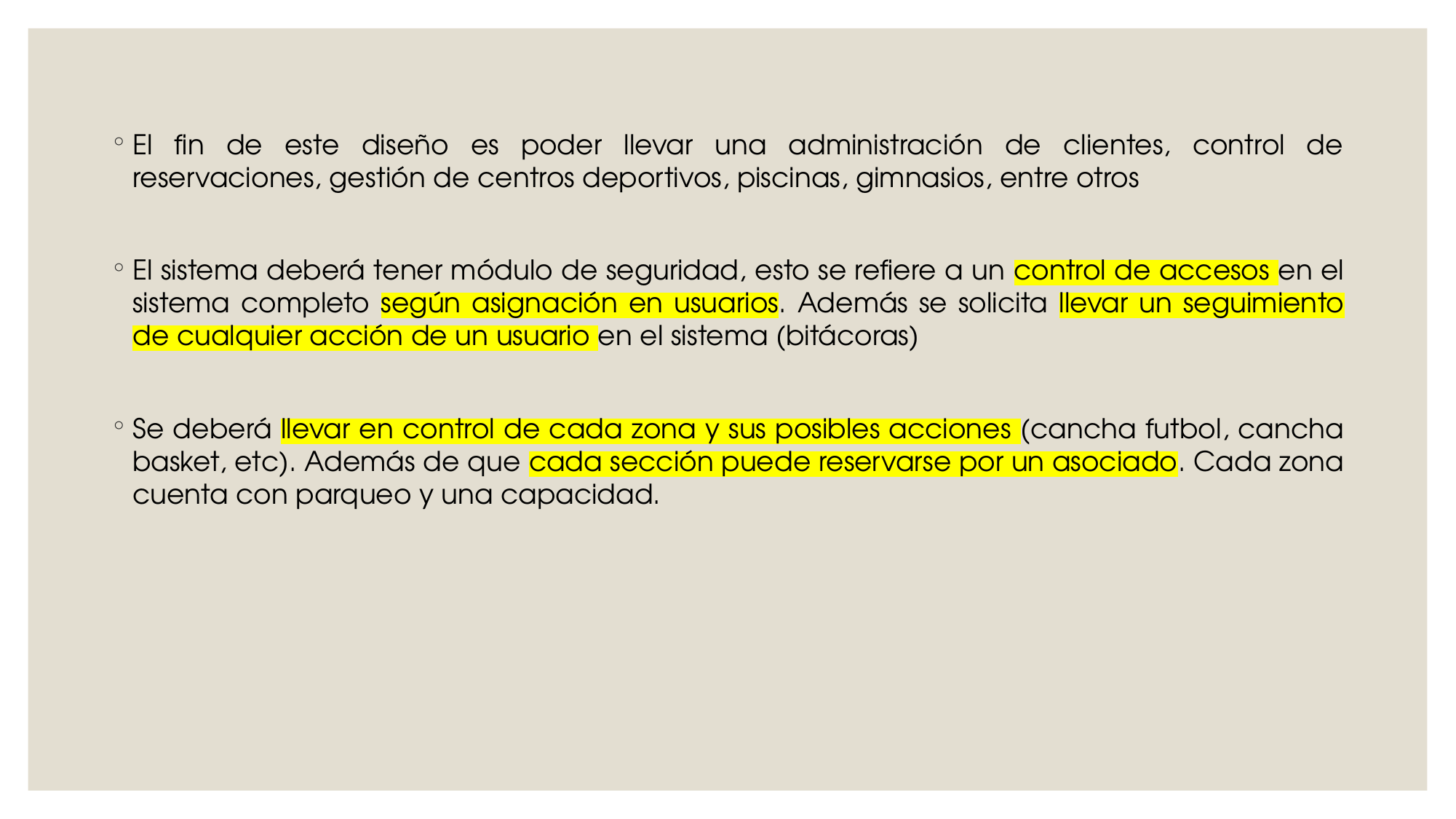

El fin de este diseño es poder llevar una administración de clientes, control de reservaciones, gestión de centros deportivos, piscinas, gimnasios, entre otros

El sistema deberá tener módulo de seguridad, esto se refiere a un control de accesos en el sistema completo según asignación en usuarios. Además se solicita llevar un seguimiento de cualquier acción de un usuario en el sistema (bitácoras)

Se deberá llevar en control de cada zona y sus posibles acciones (cancha futbol, cancha basket, etc). Además de que cada sección puede reservarse por un asociado. Cada zona cuenta con parqueo y una capacidad.